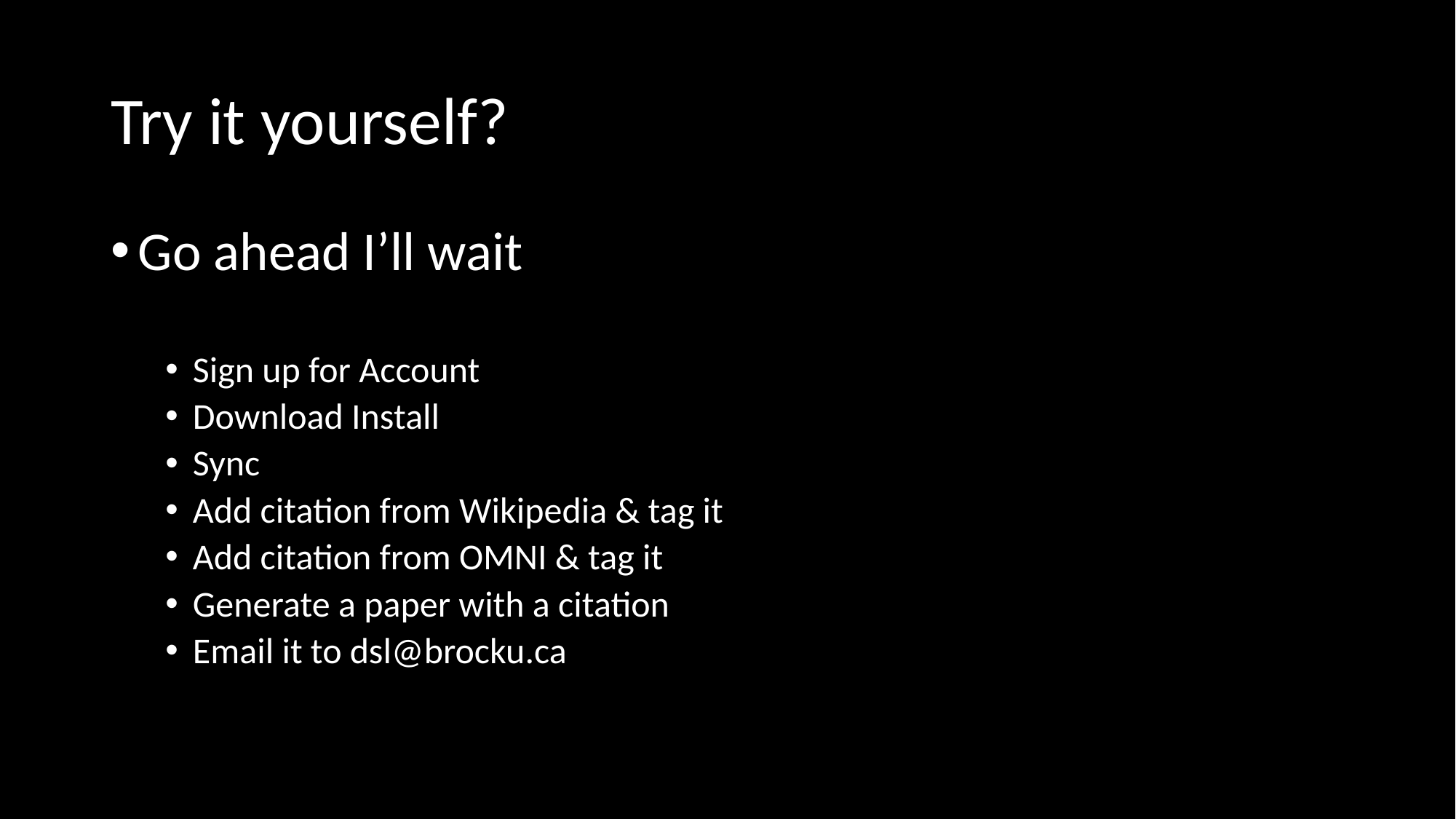

# Try it yourself?
Go ahead I’ll wait

Sign up for Account
Download Install
Sync
Add citation from Wikipedia & tag it
Add citation from OMNI & tag it
Generate a paper with a citation
Email it to dsl@brocku.ca